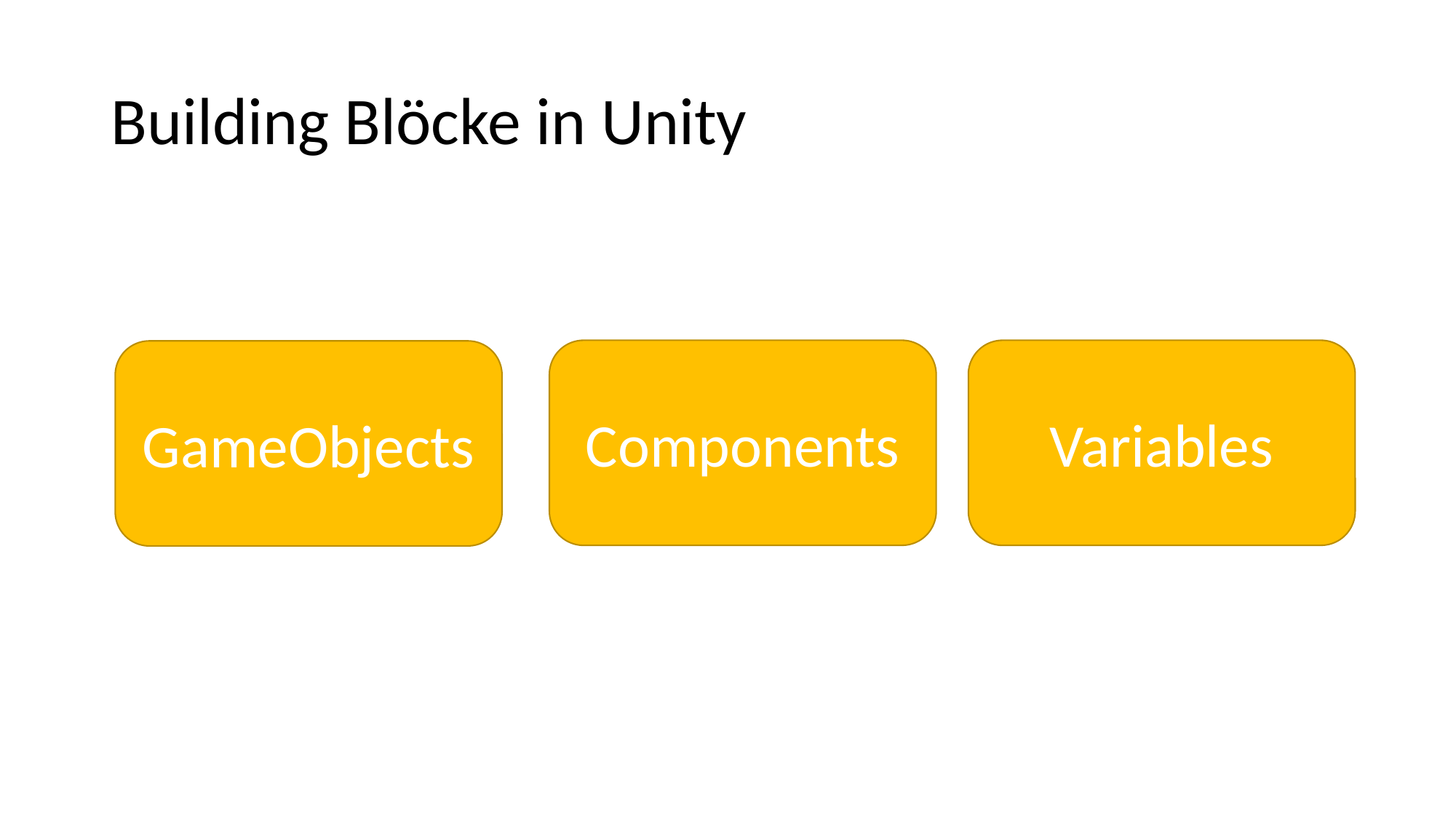

# Building Blöcke in Unity

Components
Variables
GameObjects